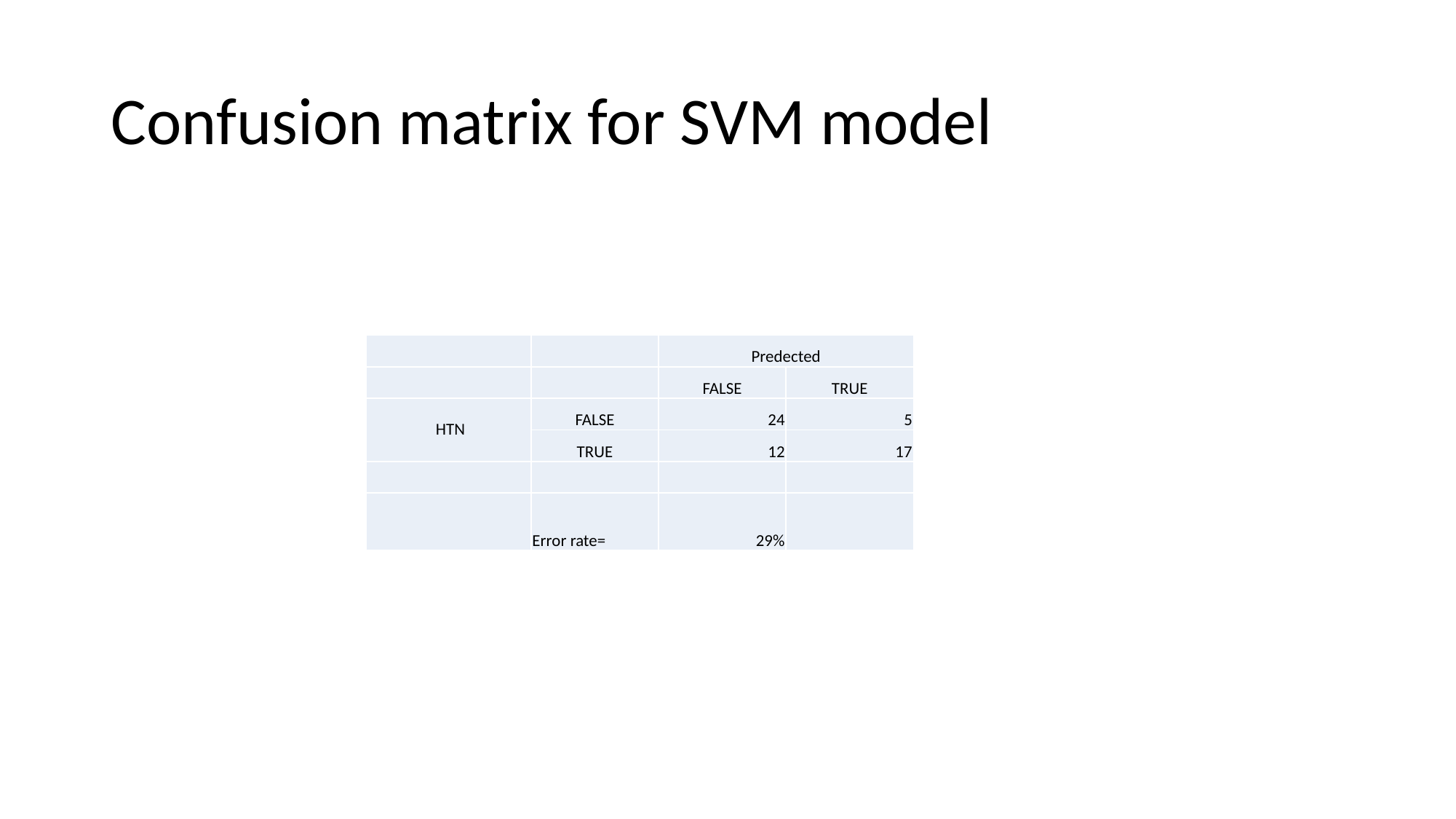

# Confusion matrix for SVM model
|  |  | Predected |  |
| --- | --- | --- | --- |
|  |  | FALSE | TRUE |
| HTN | FALSE | 24 | 5 |
|  | TRUE | 12 | 17 |
|  |  |  |  |
|  | Error rate= | 29% |  |